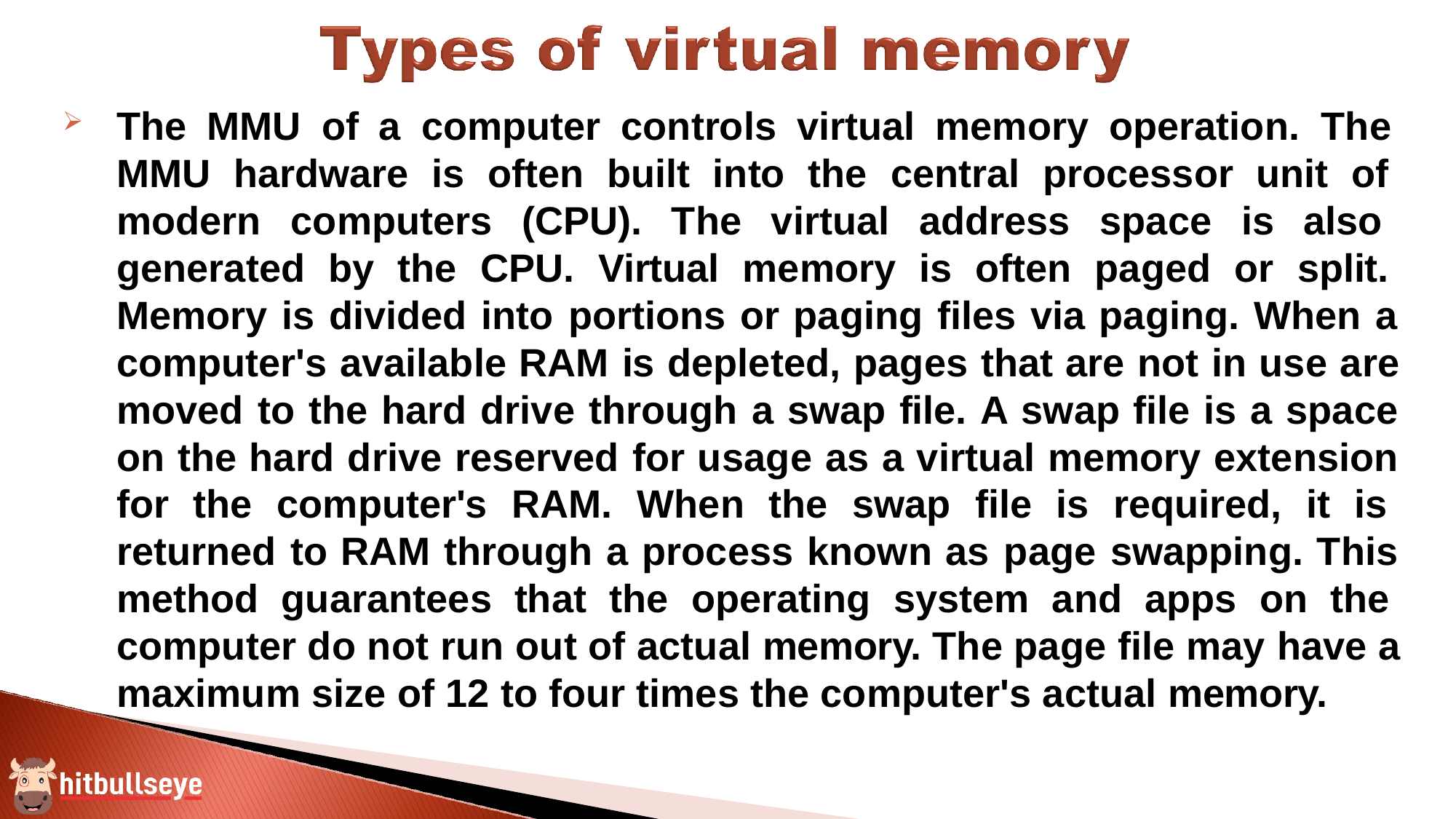

The MMU of a computer controls virtual memory operation. The  MMU hardware is often built into the central processor unit of  modern computers (CPU). The virtual address space is also  generated by the CPU. Virtual memory is often paged or split.  Memory is divided into portions or paging files via paging. When a  computer's available RAM is depleted, pages that are not in use are  moved to the hard drive through a swap file. A swap file is a space  on the hard drive reserved for usage as a virtual memory extension  for the computer's RAM. When the swap file is required, it is  returned to RAM through a process known as page swapping. This  method guarantees that the operating system and apps on the  computer do not run out of actual memory. The page file may have a  maximum size of 12 to four times the computer's actual memory.